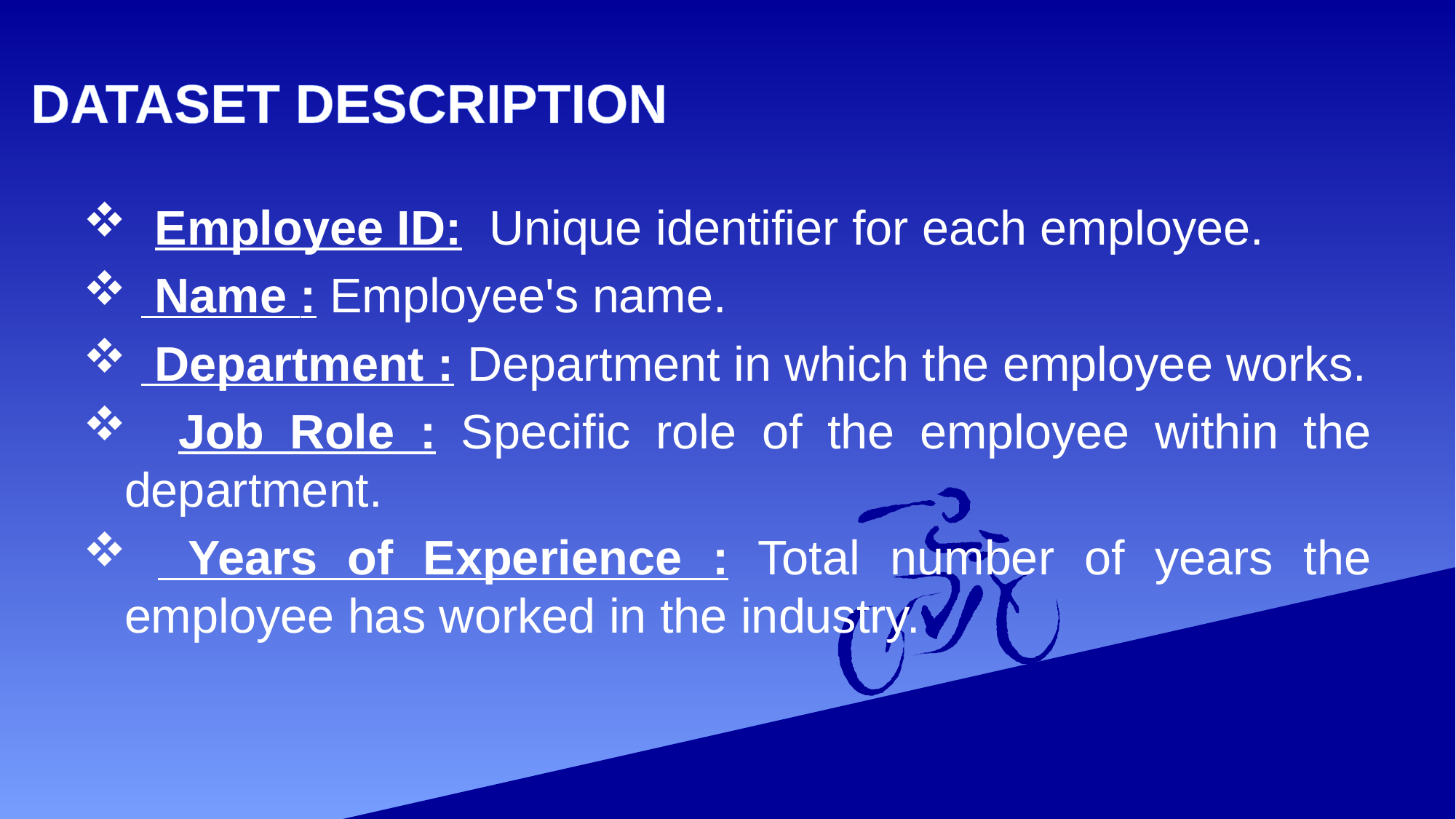

# DATASET DESCRIPTION
  Employee ID:  Unique identifier for each employee.
  Name : Employee's name.
  Department : Department in which the employee works.
  Job Role : Specific role of the employee within the department.
  Years of Experience : Total number of years the employee has worked in the industry.